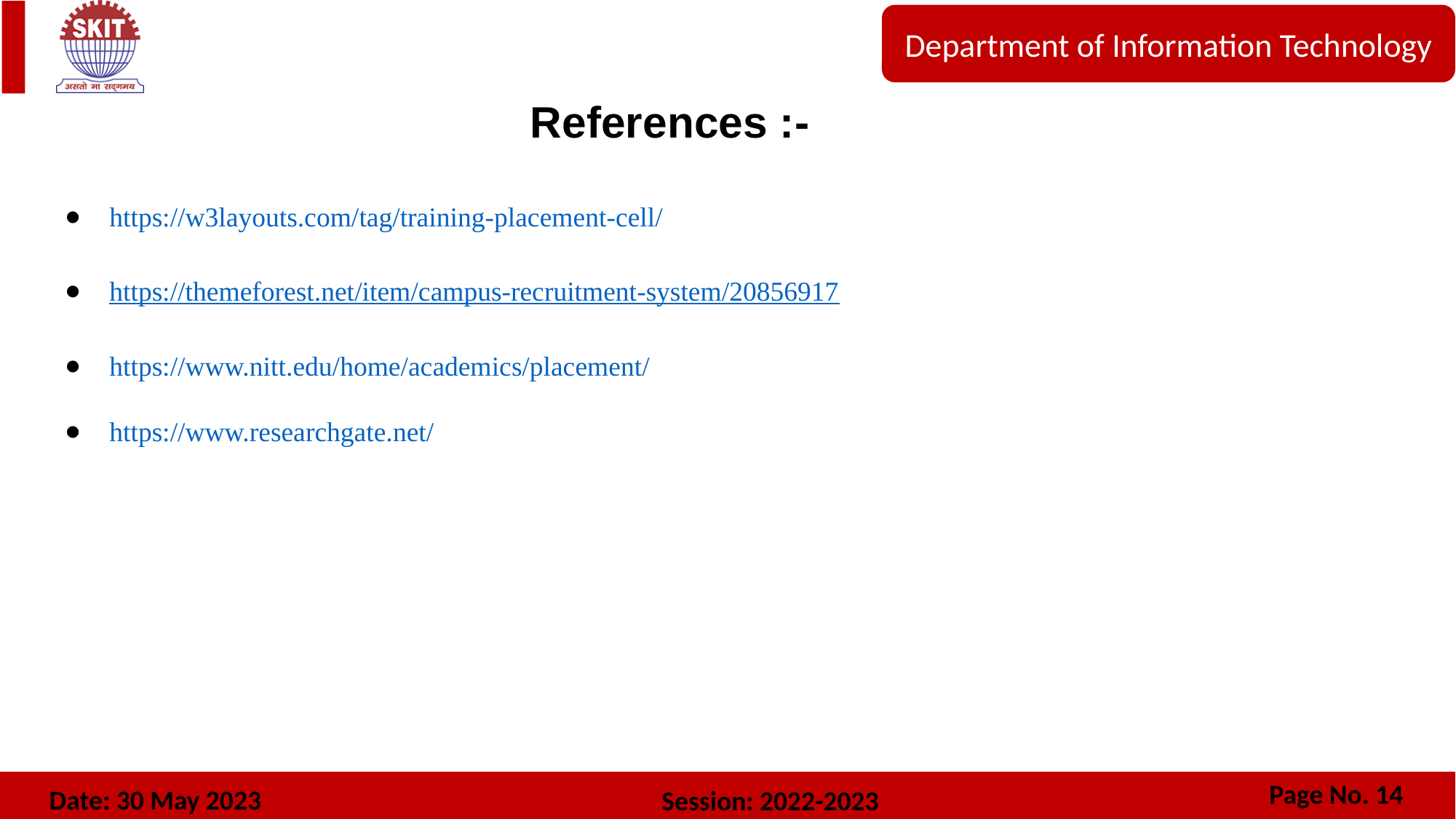

References :-

https://w3layouts.com/tag/training-placement-cell/

https://themeforest.net/item/campus-recruitment-system/20856917

https://www.nitt.edu/home/academics/placement/

https://www.researchgate.net/

Page No. 14

Date: 30 May 2023

Session: 2022-2023